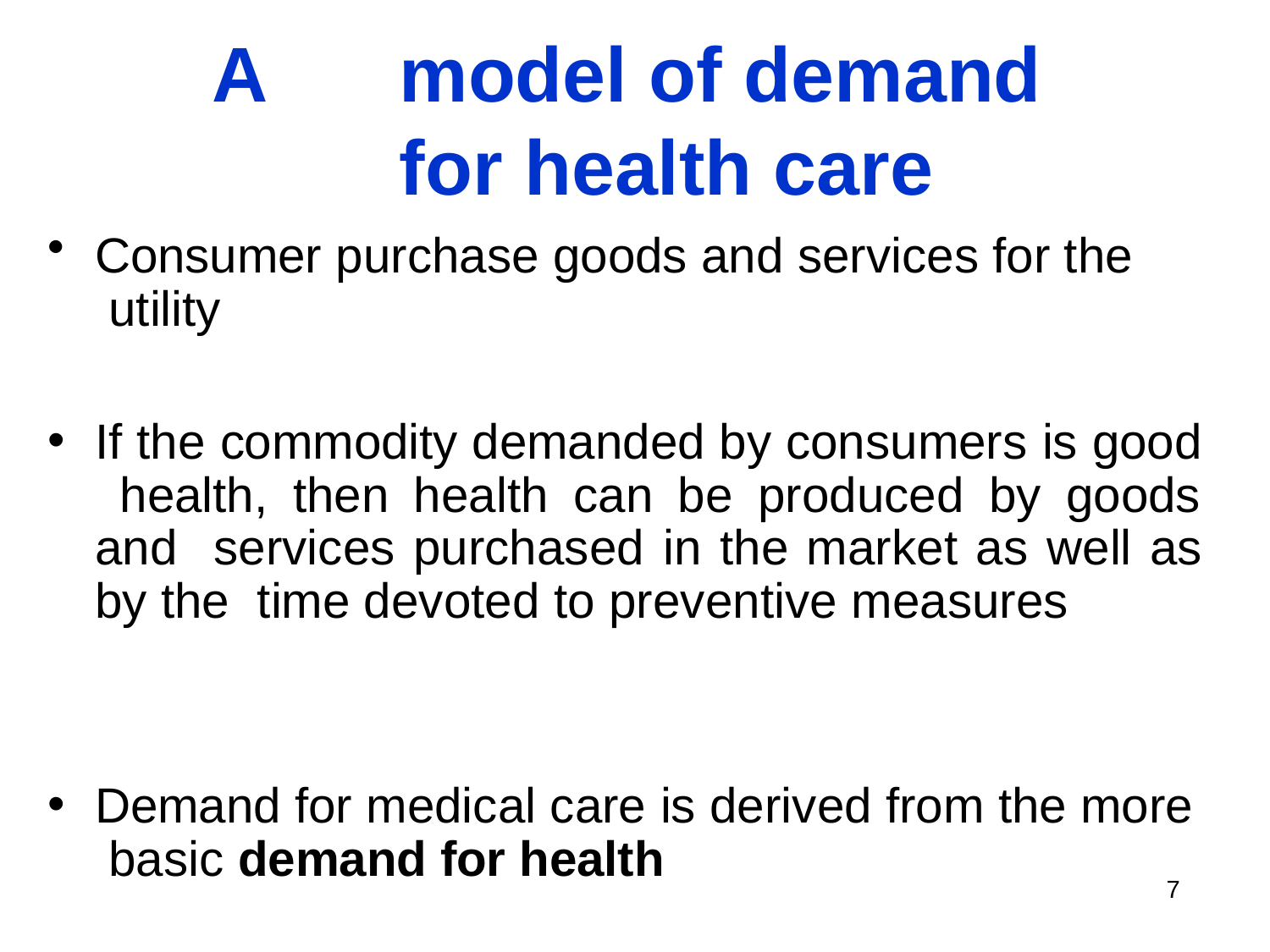

# A	model of demand for health care
Consumer purchase goods and services for the  utility

If the commodity demanded by consumers is good  health, then health can be produced by goods and  services purchased in the market as well as by the  time devoted to preventive measures

Demand for medical care is derived from the more  basic demand for health
7